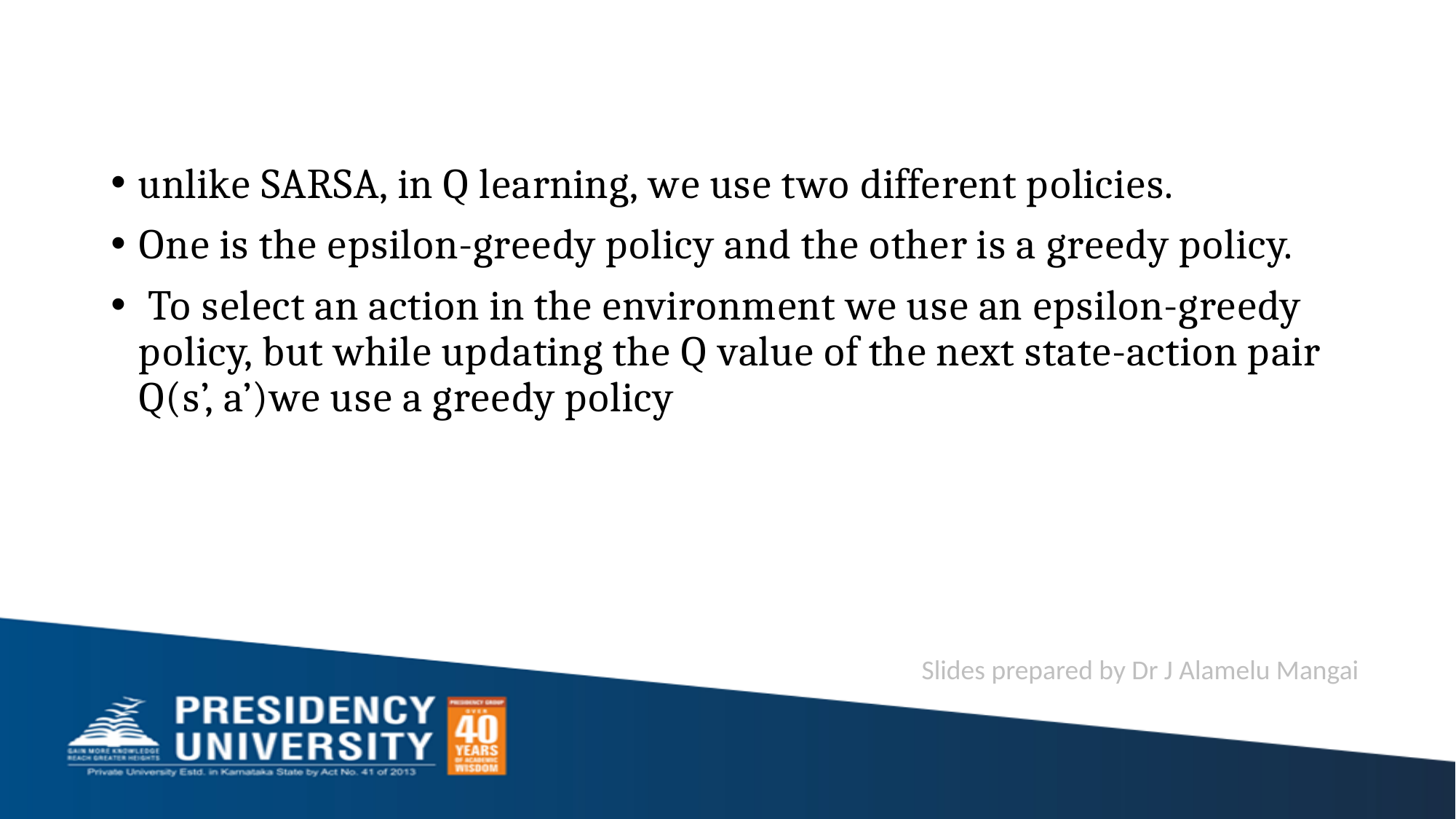

#
unlike SARSA, in Q learning, we use two different policies.
One is the epsilon-greedy policy and the other is a greedy policy.
 To select an action in the environment we use an epsilon-greedy policy, but while updating the Q value of the next state-action pair Q(s’, a’)we use a greedy policy